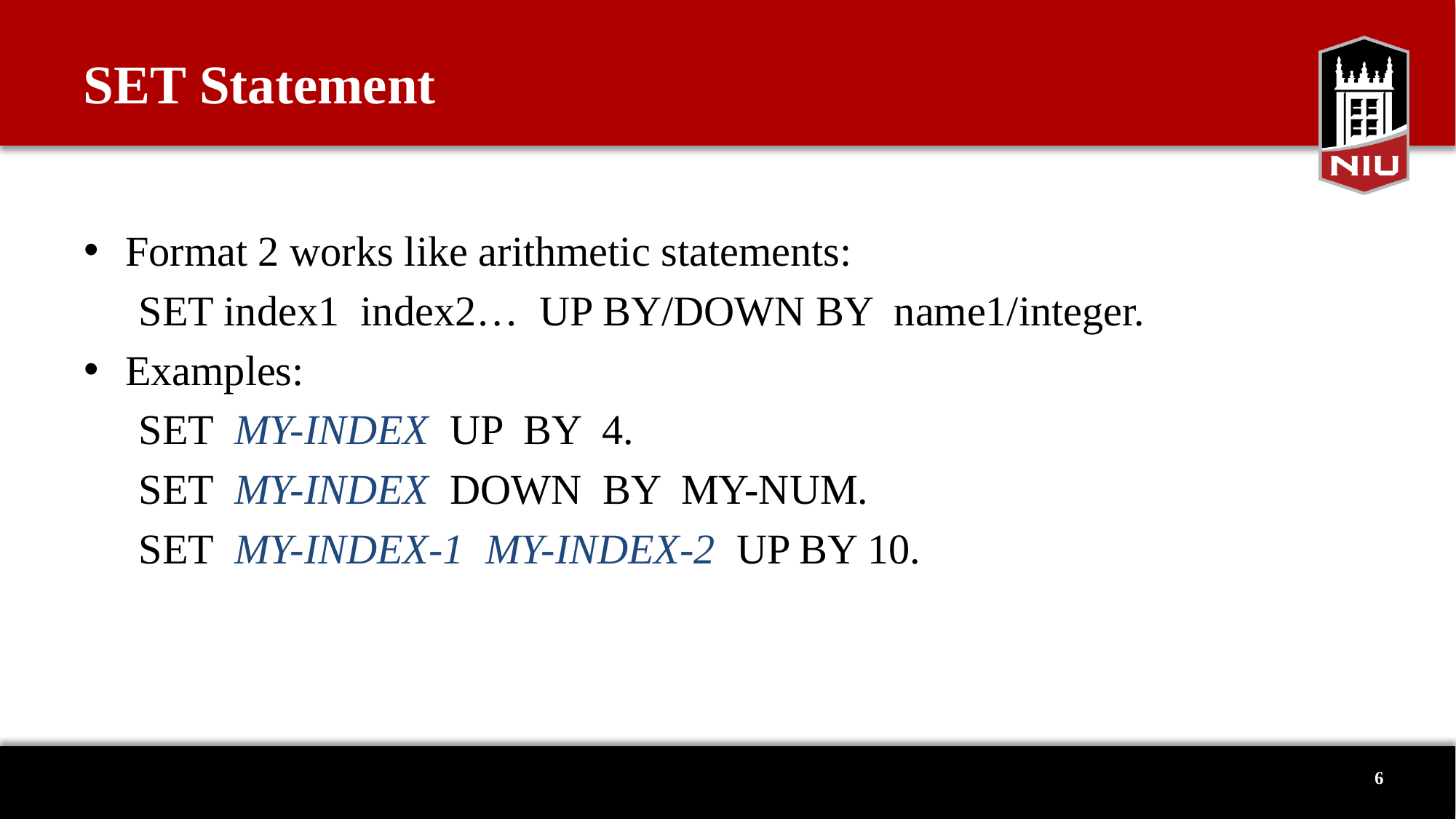

# SET Statement
Format 2 works like arithmetic statements:
SET index1  index2…  UP BY/DOWN BY  name1/integer.
Examples:
SET  MY-INDEX  UP  BY  4.
SET  MY-INDEX  DOWN  BY  MY-NUM.
SET  MY-INDEX-1  MY-INDEX-2  UP BY 10.
6